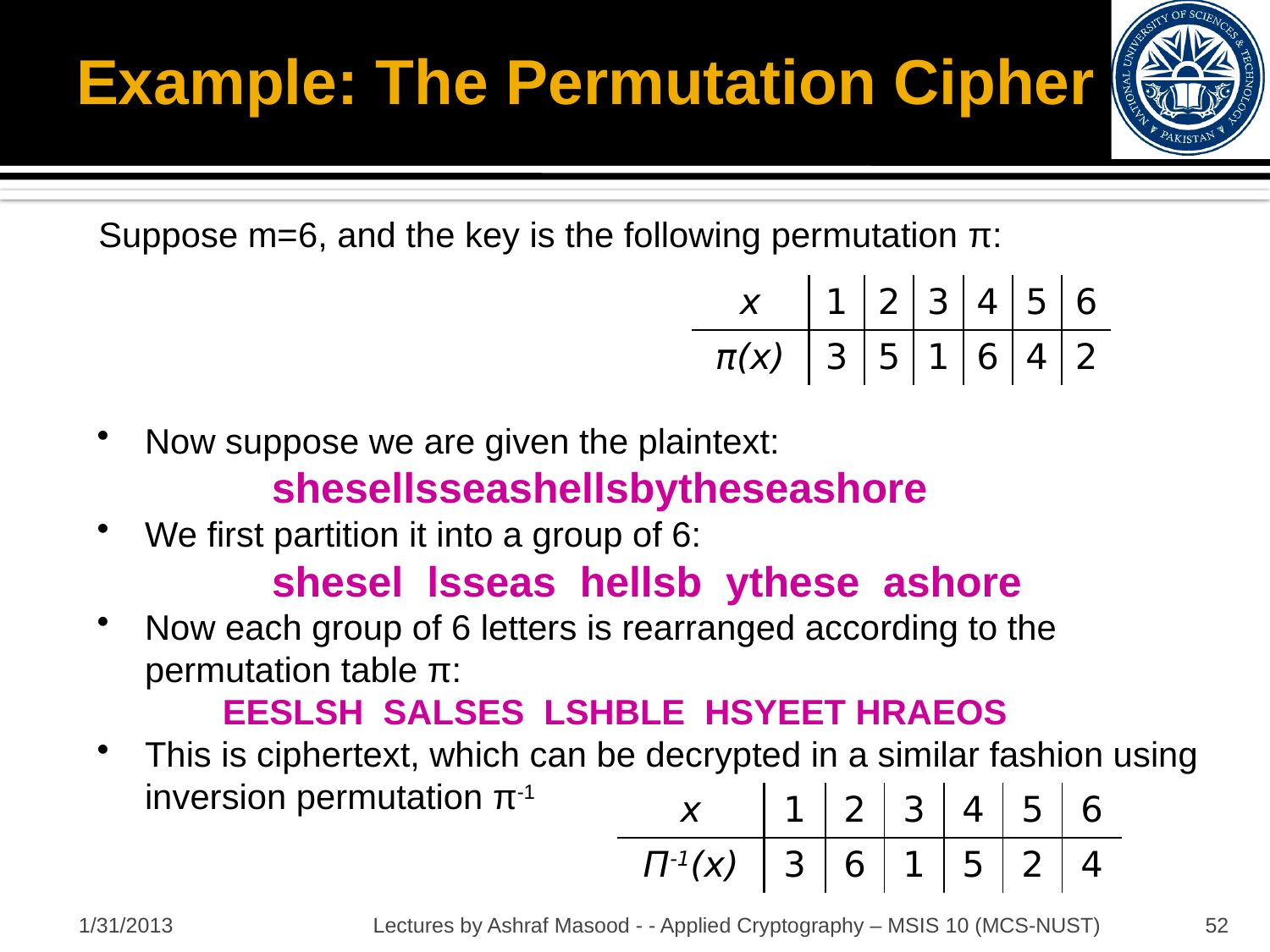

# Example: The Permutation Cipher

Suppose m=6, and the key is the following permutation π:
| x | 1 | 2 | 3 | 4 | 5 | 6 |
| --- | --- | --- | --- | --- | --- | --- |
| π(x) | 3 | 5 | 1 | 6 | 4 | 2 |
Now suppose we are given the plaintext:
		shesellsseashellsbytheseashore
We first partition it into a group of 6:
		shesel  lsseas  hellsb  ythese  ashore
Now each group of 6 letters is rearranged according to the permutation table π:
	        EESLSH  SALSES  LSHBLE  HSYEET HRAEOS
This is ciphertext, which can be decrypted in a similar fashion using inversion permutation π-1

| x | 1 | 2 | 3 | 4 | 5 | 6 |
| --- | --- | --- | --- | --- | --- | --- |
| Π-1(x) | 3 | 6 | 1 | 5 | 2 | 4 |
1/31/2013
Lectures by Ashraf Masood - - Applied Cryptography – MSIS 10 (MCS-NUST)
52